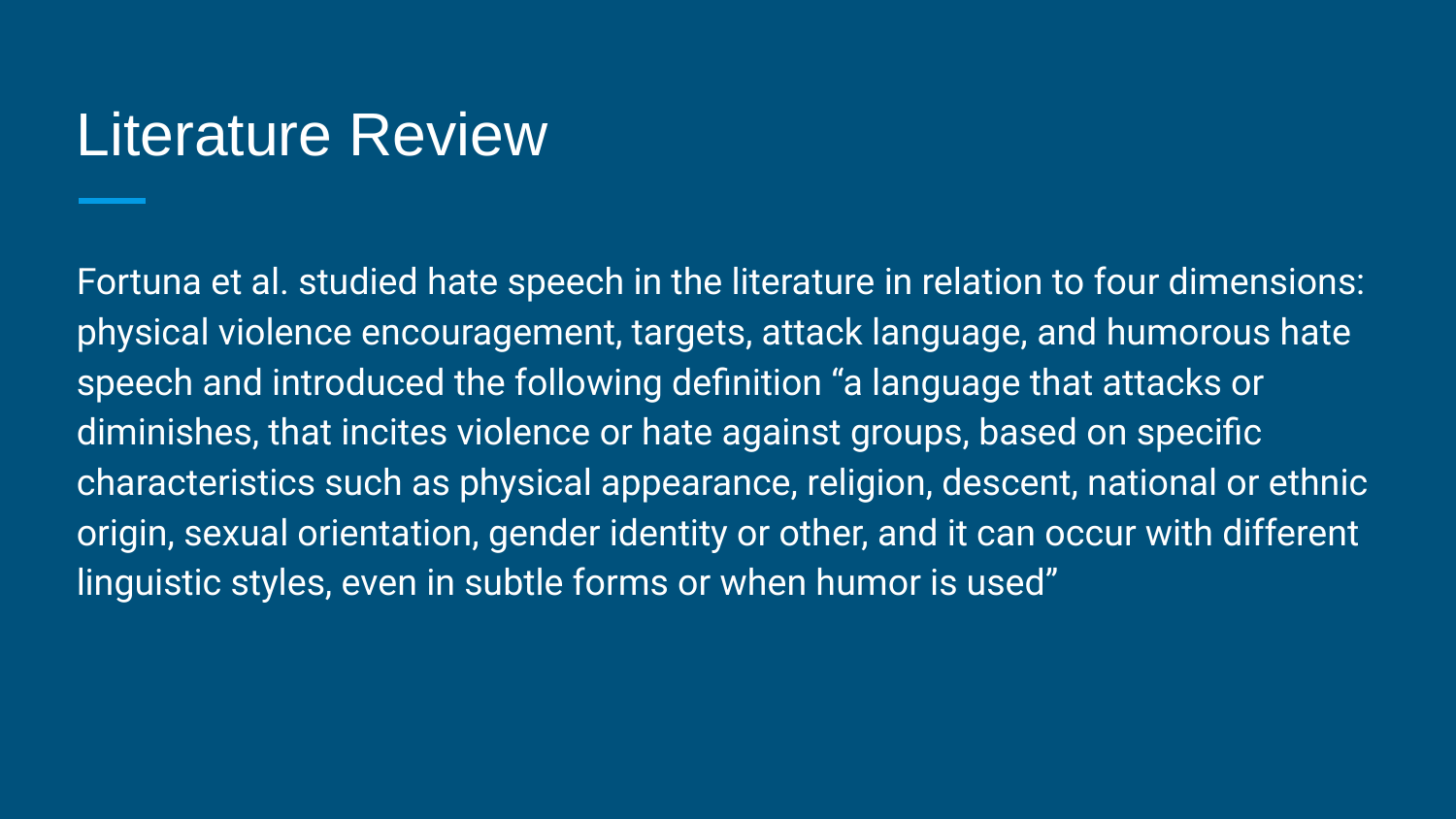

# Literature Review
Fortuna et al. studied hate speech in the literature in relation to four dimensions: physical violence encouragement, targets, attack language, and humorous hate speech and introduced the following definition “a language that attacks or diminishes, that incites violence or hate against groups, based on specific characteristics such as physical appearance, religion, descent, national or ethnic origin, sexual orientation, gender identity or other, and it can occur with different linguistic styles, even in subtle forms or when humor is used”